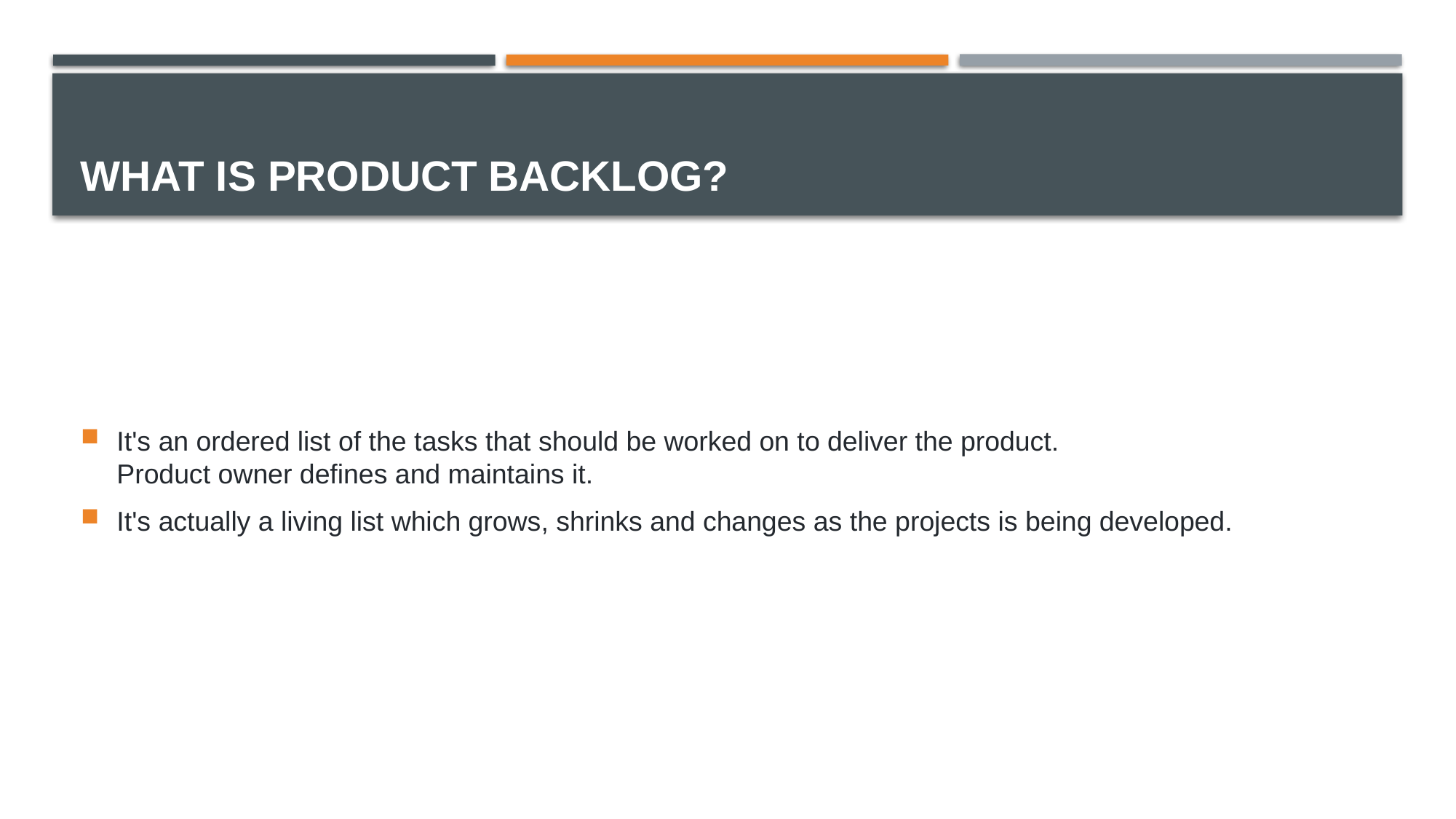

# What is Product Backlog?
It's an ordered list of the tasks that should be worked on to deliver the product.
Product owner defines and maintains it.
It's actually a living list which grows, shrinks and changes as the projects is being developed.